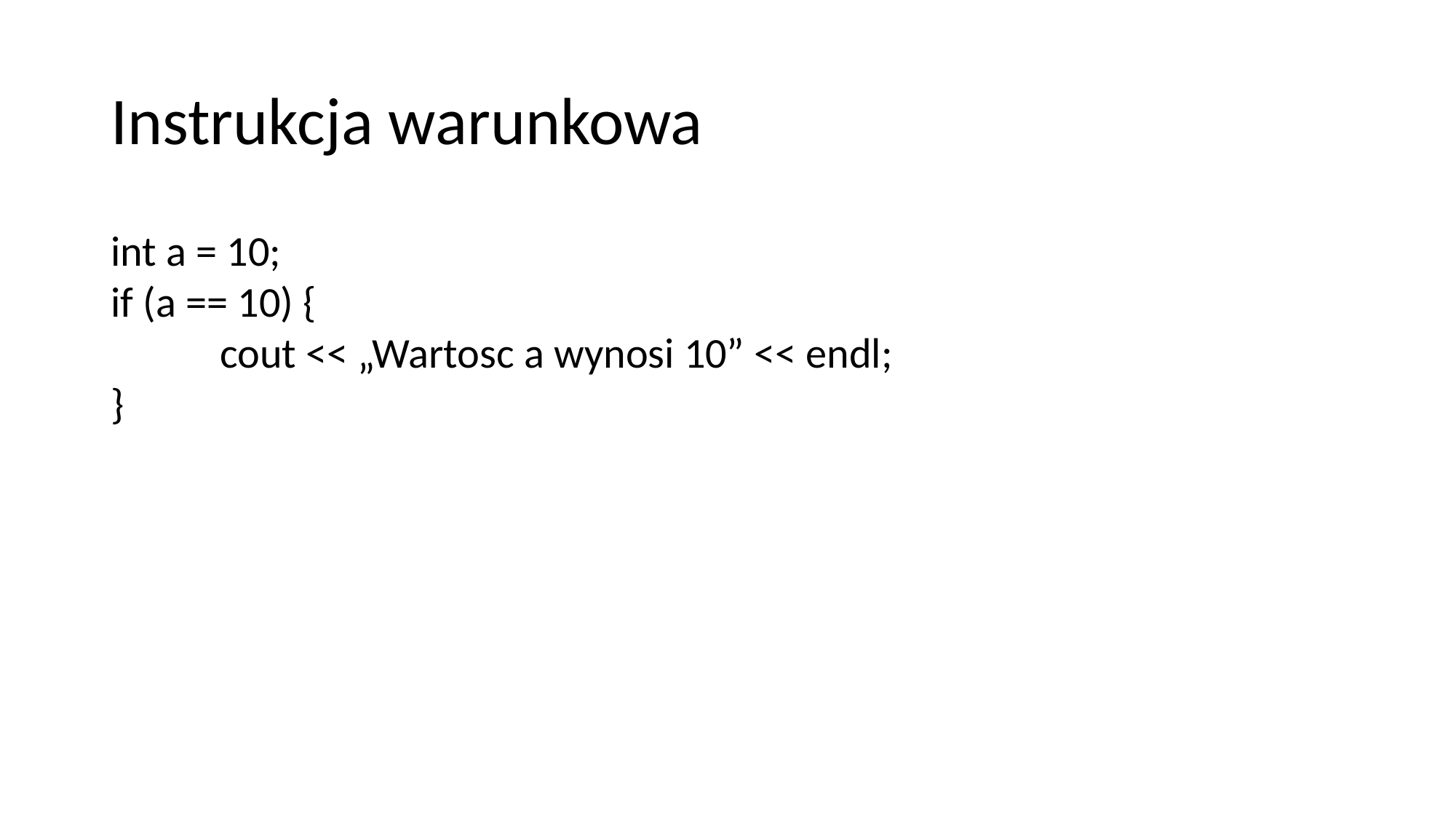

# Instrukcja warunkowa
int a = 10;
if (a == 10) {
	cout << „Wartosc a wynosi 10” << endl;
}